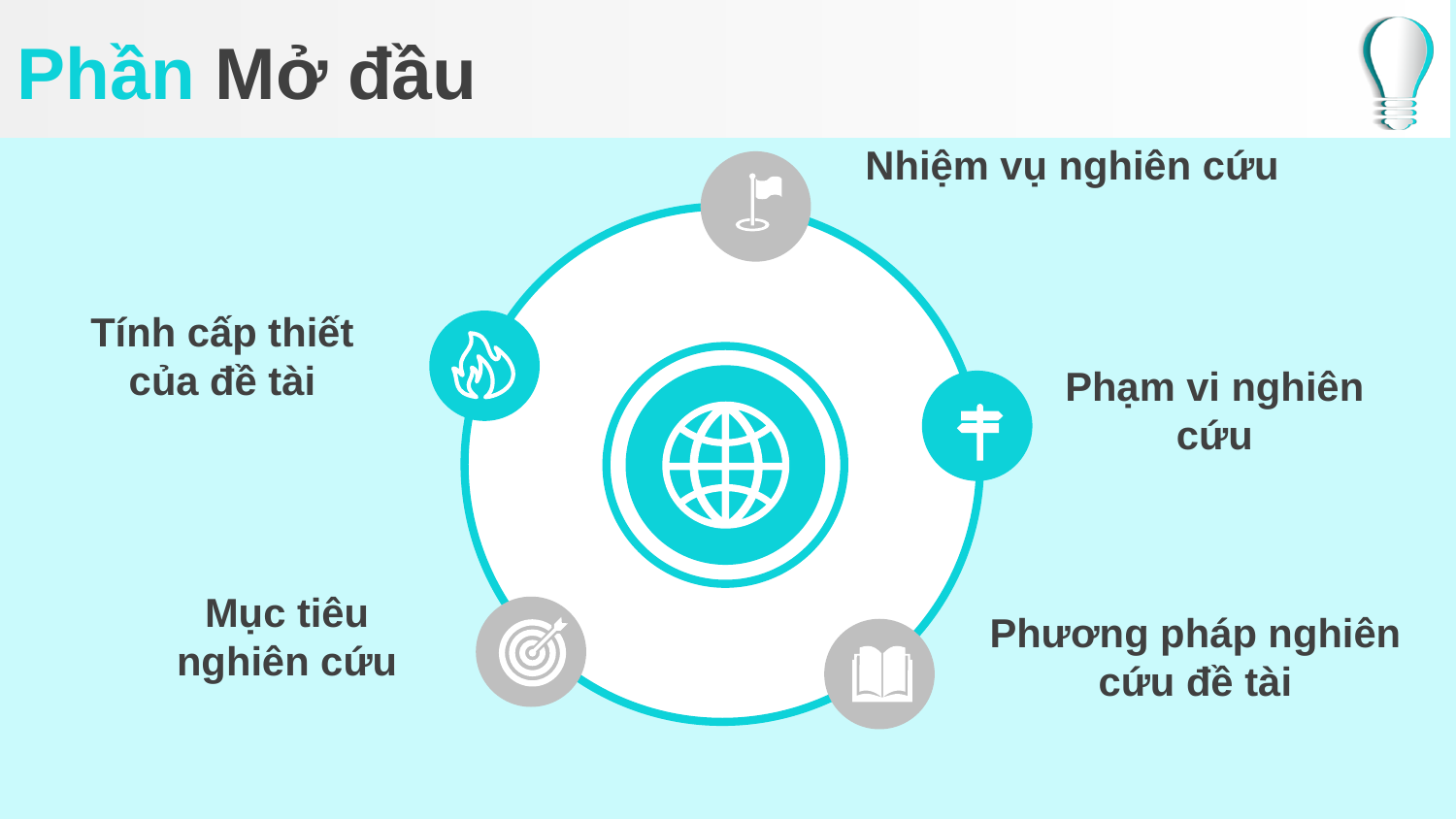

# Phần Mở đầu
Nhiệm vụ nghiên cứu

Tính cấp thiết của đề tài

Phạm vi nghiên cứu

Mục tiêu nghiên cứu

Phương pháp nghiên cứu đề tài